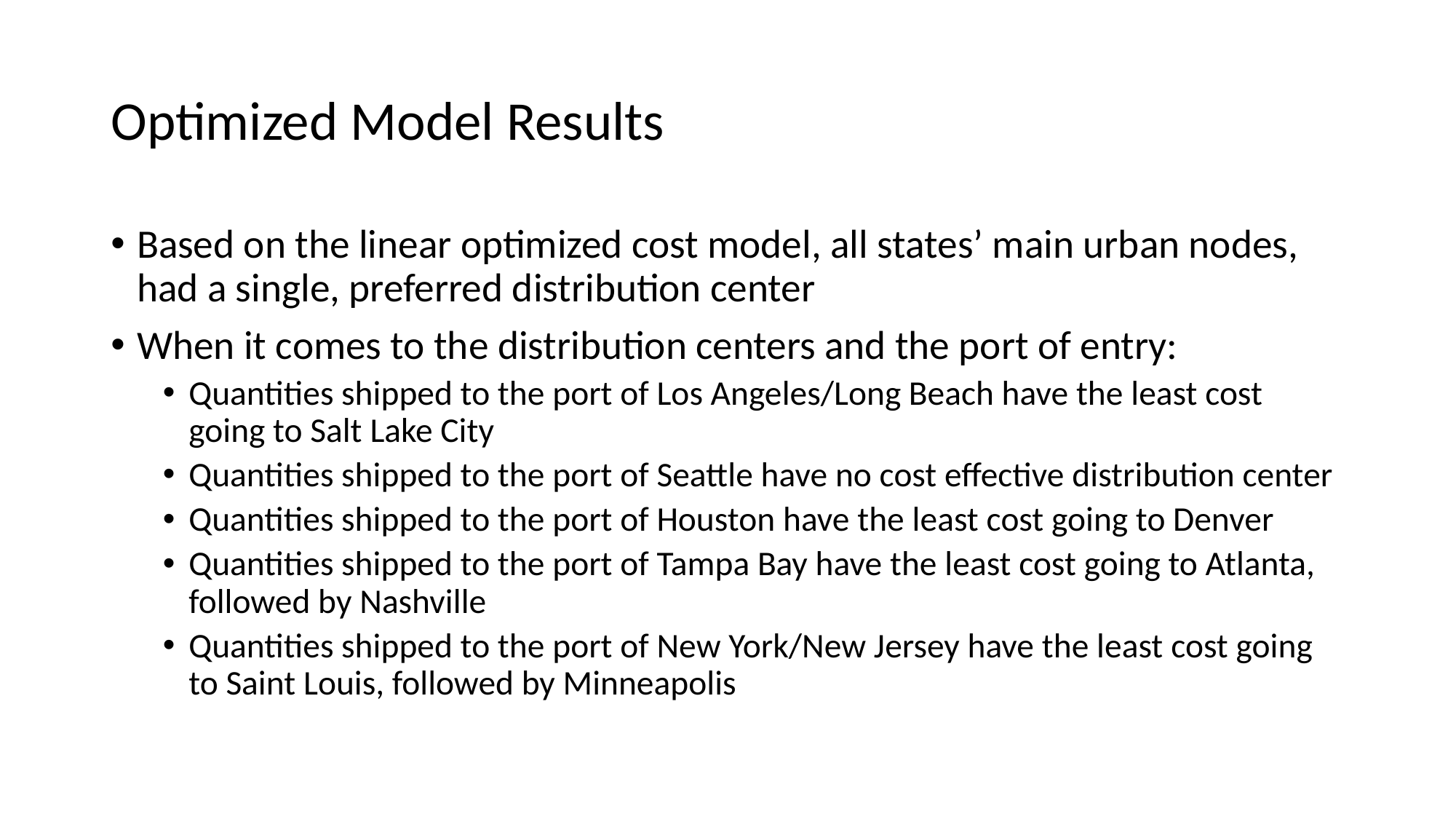

# Optimized Model Results
Based on the linear optimized cost model, all states’ main urban nodes, had a single, preferred distribution center
When it comes to the distribution centers and the port of entry:
Quantities shipped to the port of Los Angeles/Long Beach have the least cost going to Salt Lake City
Quantities shipped to the port of Seattle have no cost effective distribution center
Quantities shipped to the port of Houston have the least cost going to Denver
Quantities shipped to the port of Tampa Bay have the least cost going to Atlanta, followed by Nashville
Quantities shipped to the port of New York/New Jersey have the least cost going to Saint Louis, followed by Minneapolis